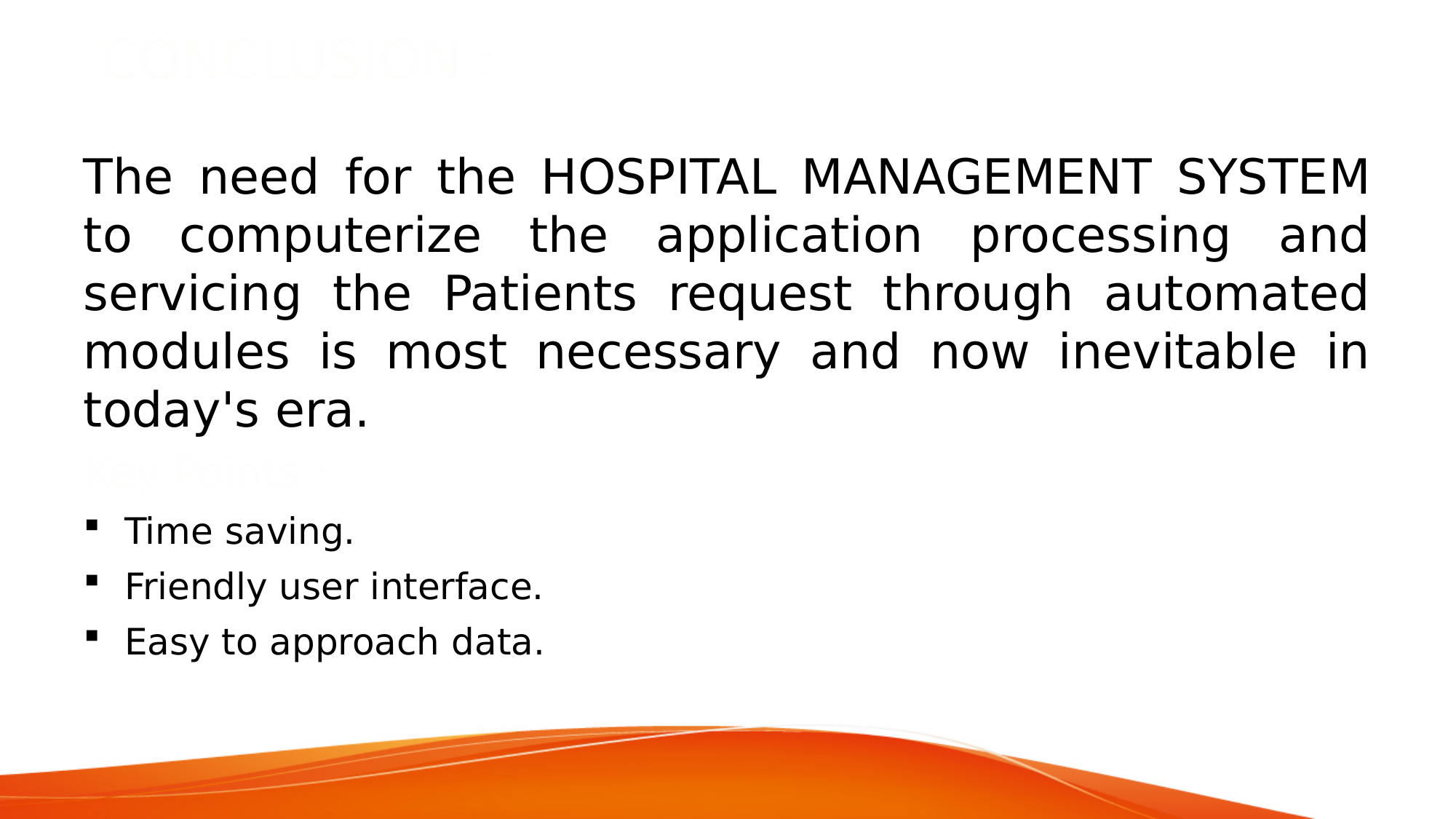

# CONCLUSION :
The need for the HOSPITAL MANAGEMENT SYSTEM to computerize the application processing and servicing the Patients request through automated modules is most necessary and now inevitable in today's era.
Key Points :
Time saving.
Friendly user interface.
Easy to approach data.